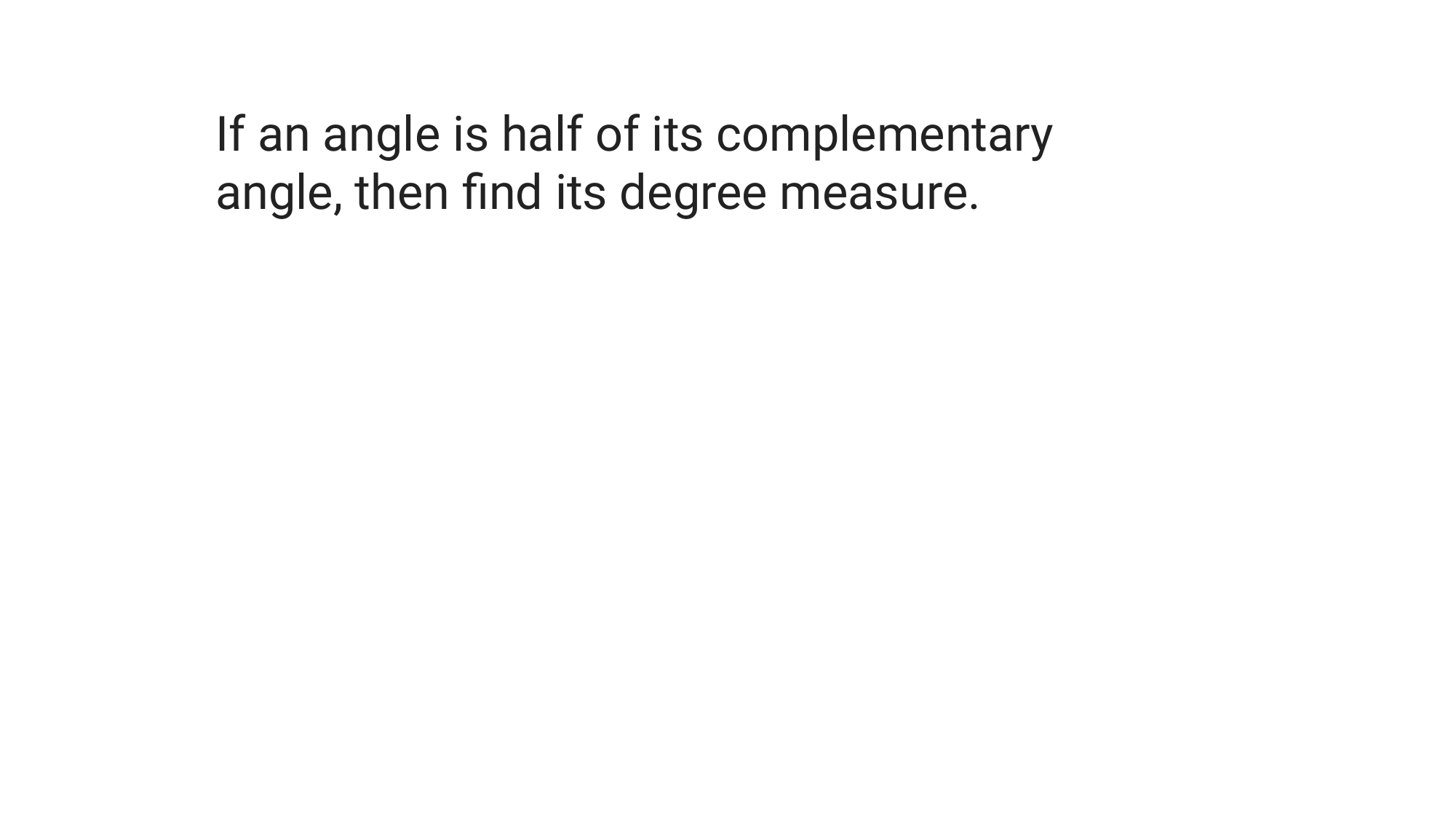

If an angle is half of its complementary angle, then find its degree measure.